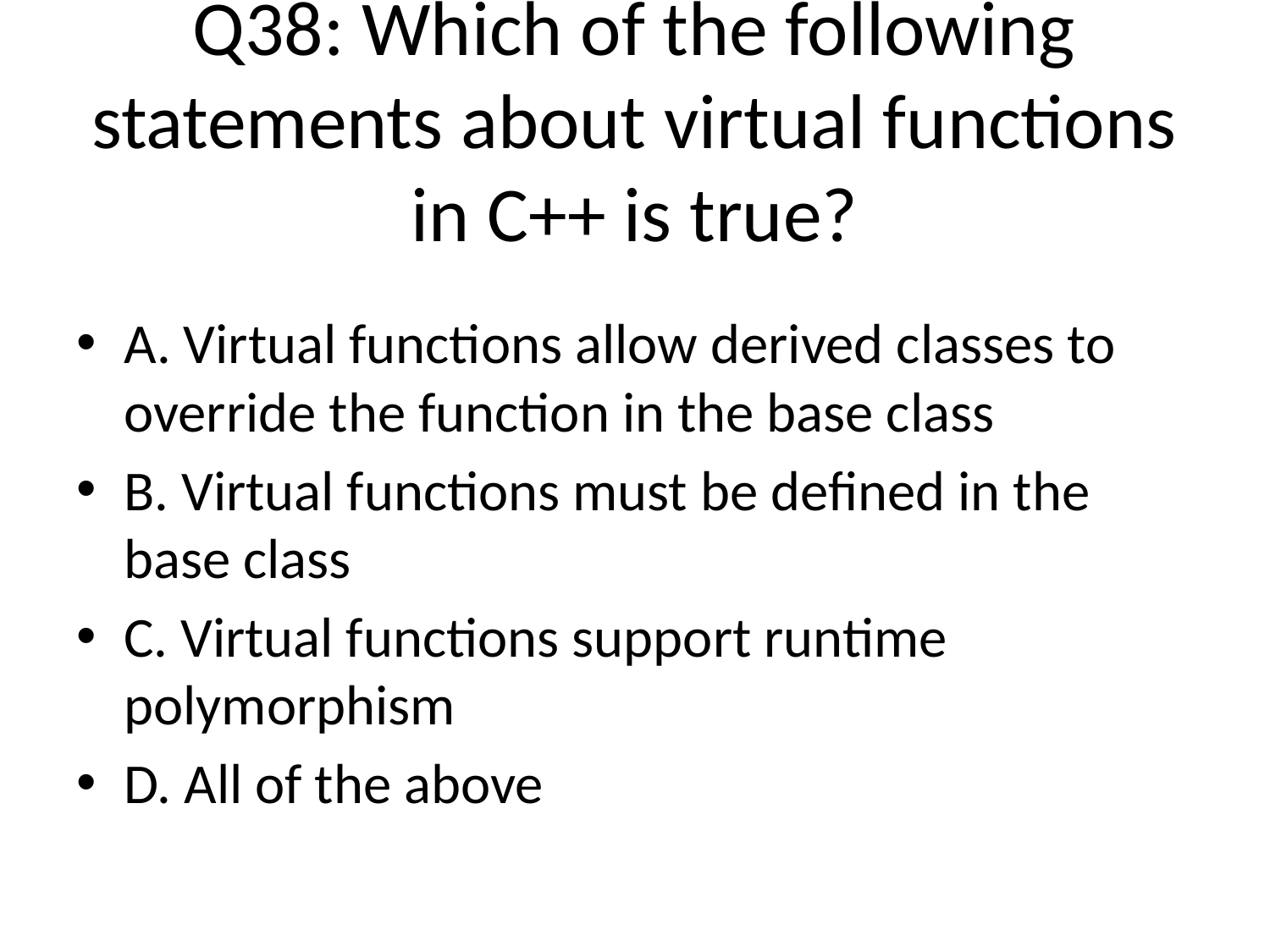

# Q38: Which of the following statements about virtual functions in C++ is true?

A. Virtual functions allow derived classes to override the function in the base class
B. Virtual functions must be defined in the base class
C. Virtual functions support runtime polymorphism
D. All of the above